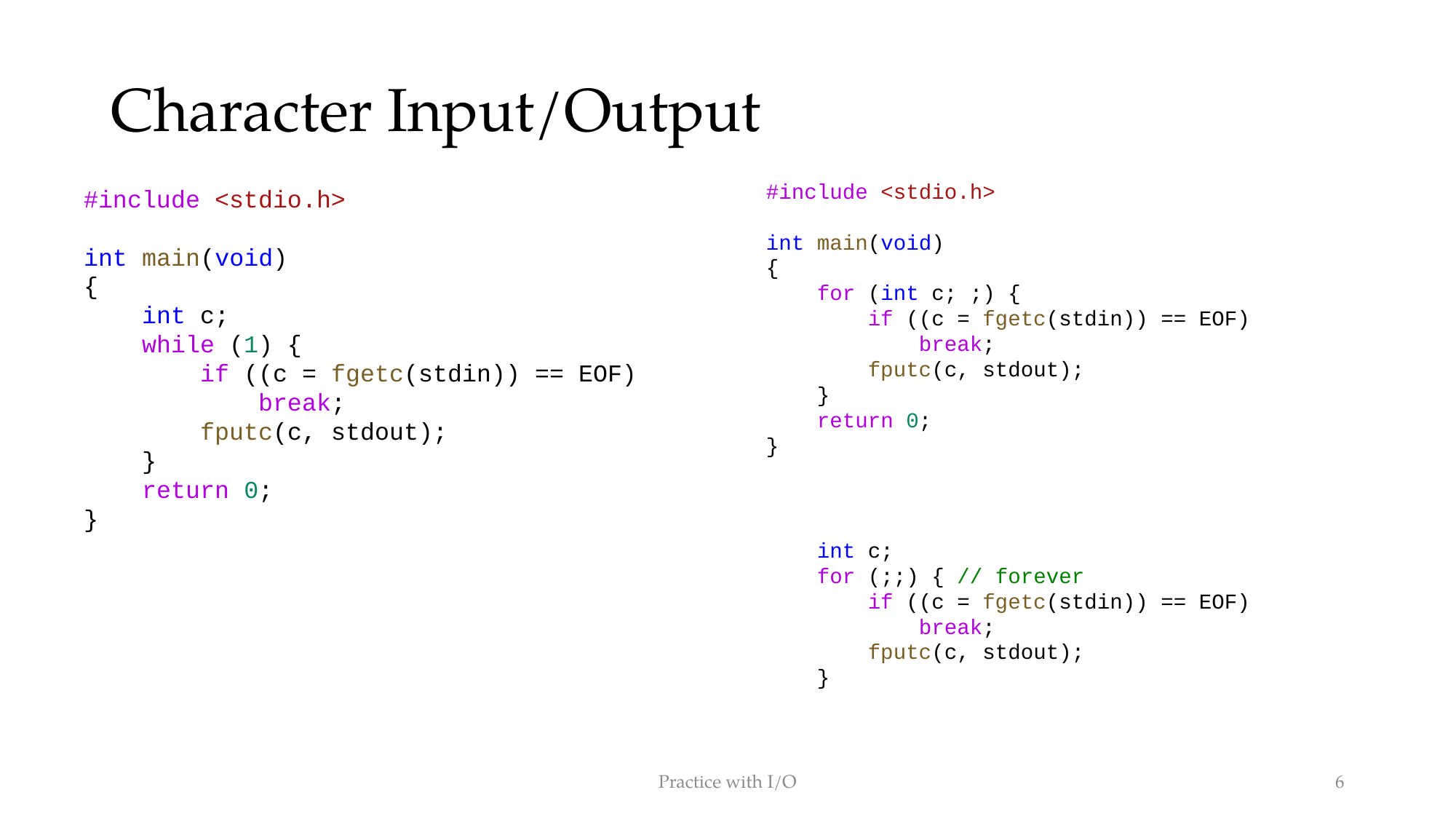

Character Input/Output
#include <stdio.h>
int main(void)
{
    for (int c; ;) {
        if ((c = fgetc(stdin)) == EOF)
            break;
        fputc(c, stdout);
    }
    return 0;
}
#include <stdio.h>
int main(void)
{
    int c;
    while (1) {
        if ((c = fgetc(stdin)) == EOF)
            break;
        fputc(c, stdout);
    }
    return 0;
}
    int c;
    for (;;) { // forever
        if ((c = fgetc(stdin)) == EOF)
            break;
        fputc(c, stdout);
    }
Practice with I/O
6